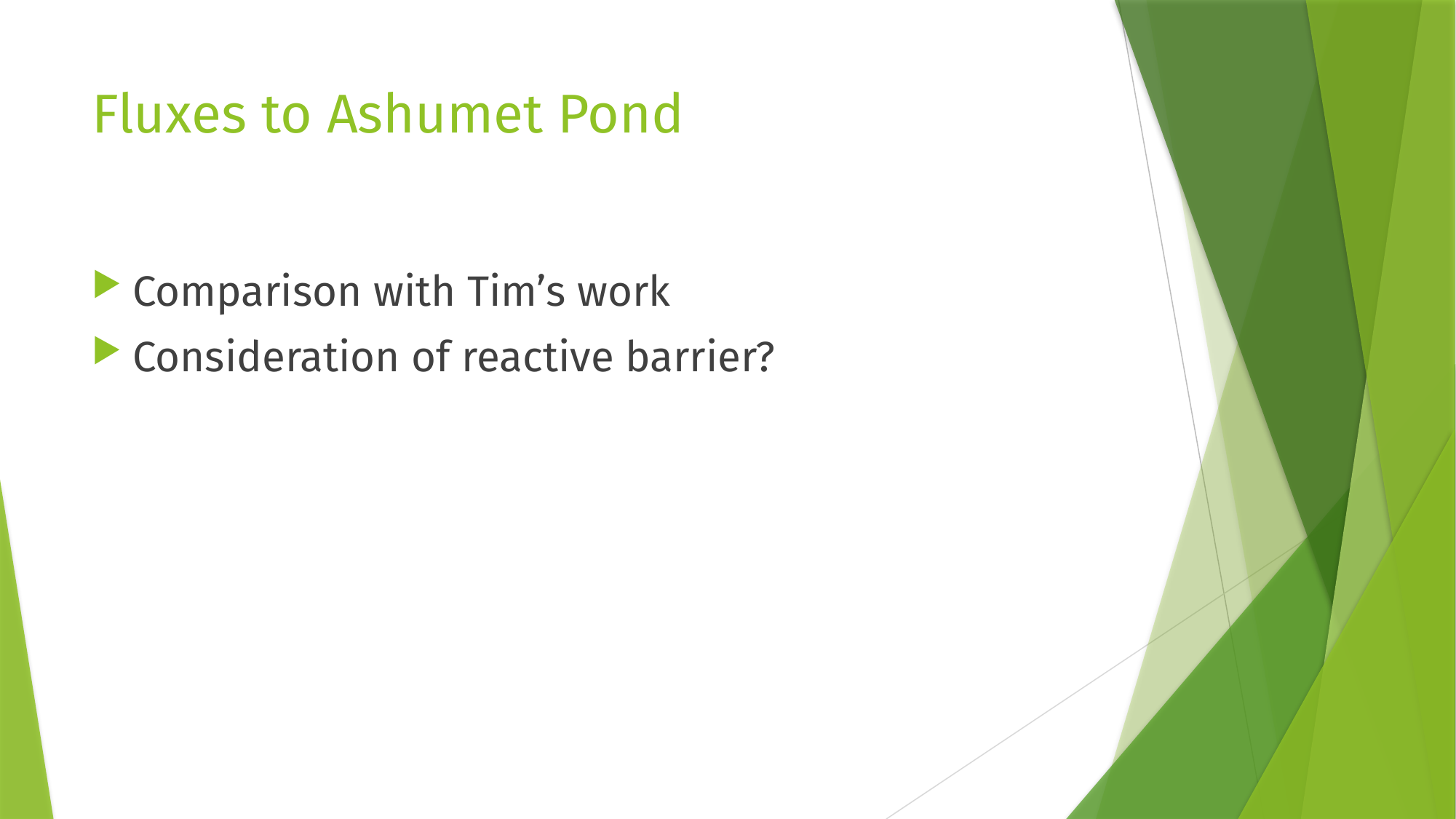

# Fluxes to Ashumet Pond
Comparison with Tim’s work
Consideration of reactive barrier?